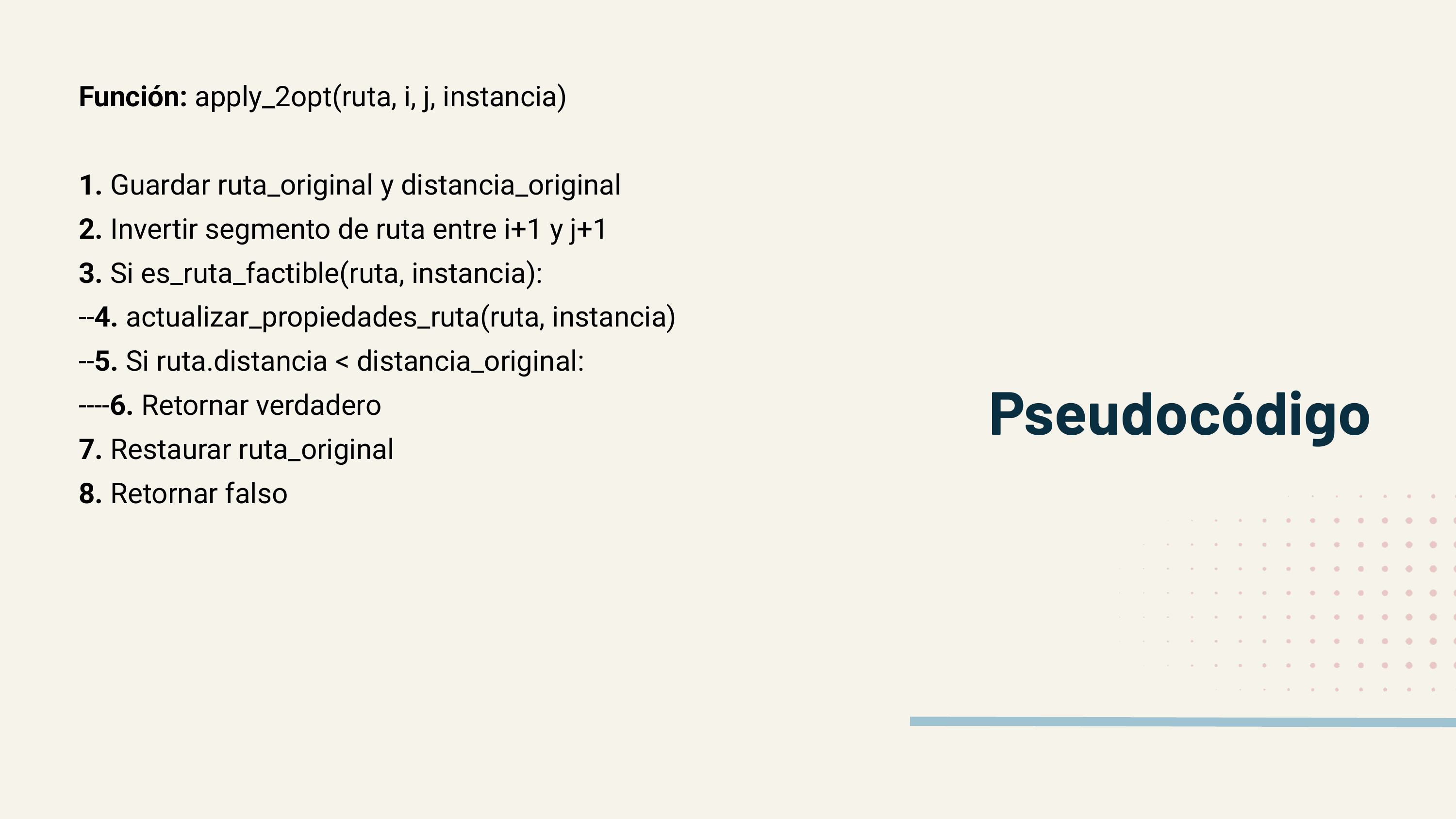

Función: apply_2opt(ruta, i, j, instancia)

1. Guardar ruta_original y distancia_original
2. Invertir segmento de ruta entre i+1 y j+1
3. Si es_ruta_factible(ruta, instancia):
--4. actualizar_propiedades_ruta(ruta, instancia)
--5. Si ruta.distancia < distancia_original:
----6. Retornar verdadero
7. Restaurar ruta_original
8. Retornar falso
Pseudocódigo